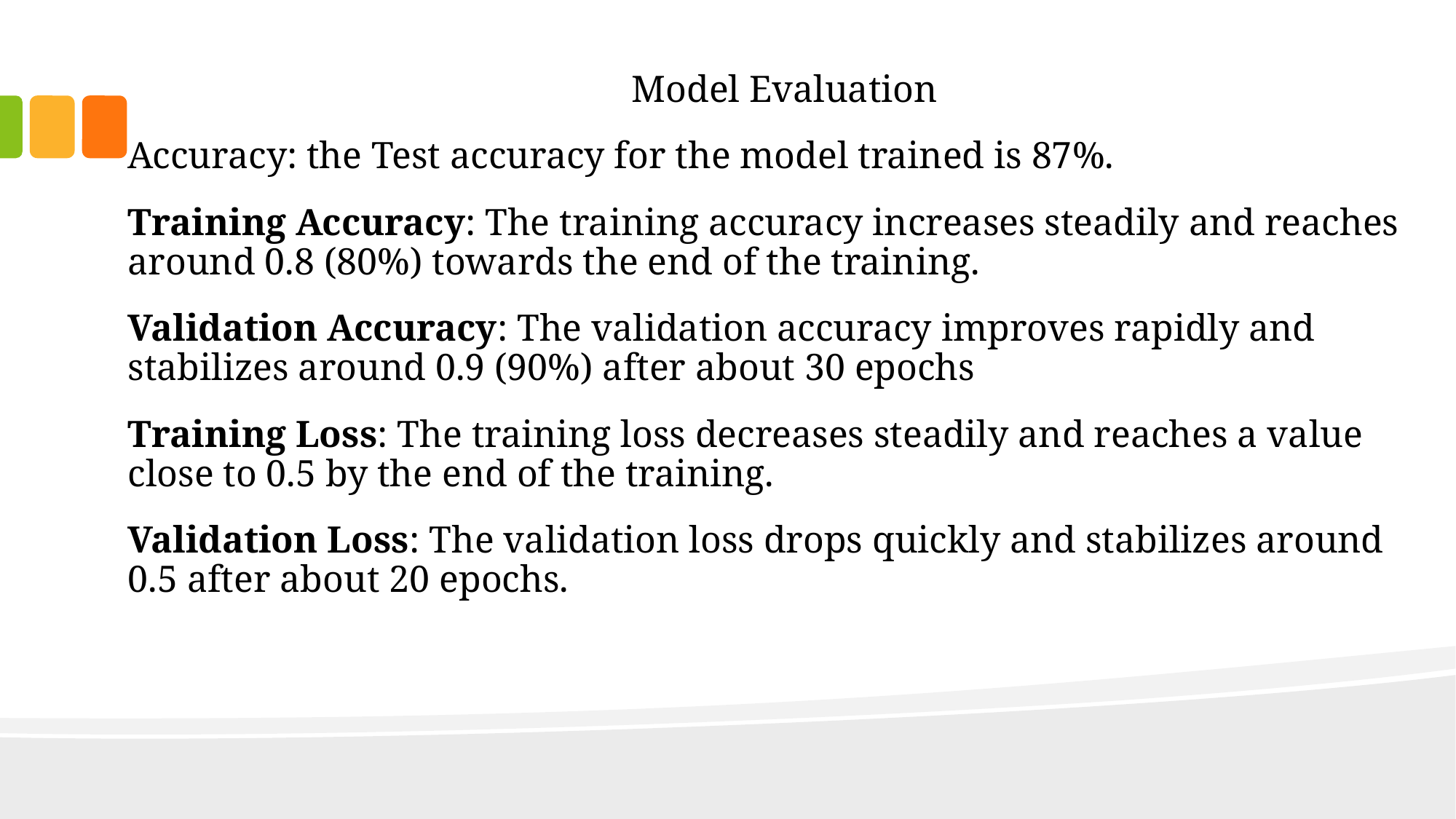

Model Evaluation
Accuracy: the Test accuracy for the model trained is 87%.
Training Accuracy: The training accuracy increases steadily and reaches around 0.8 (80%) towards the end of the training.
Validation Accuracy: The validation accuracy improves rapidly and stabilizes around 0.9 (90%) after about 30 epochs
Training Loss: The training loss decreases steadily and reaches a value close to 0.5 by the end of the training.
Validation Loss: The validation loss drops quickly and stabilizes around 0.5 after about 20 epochs.